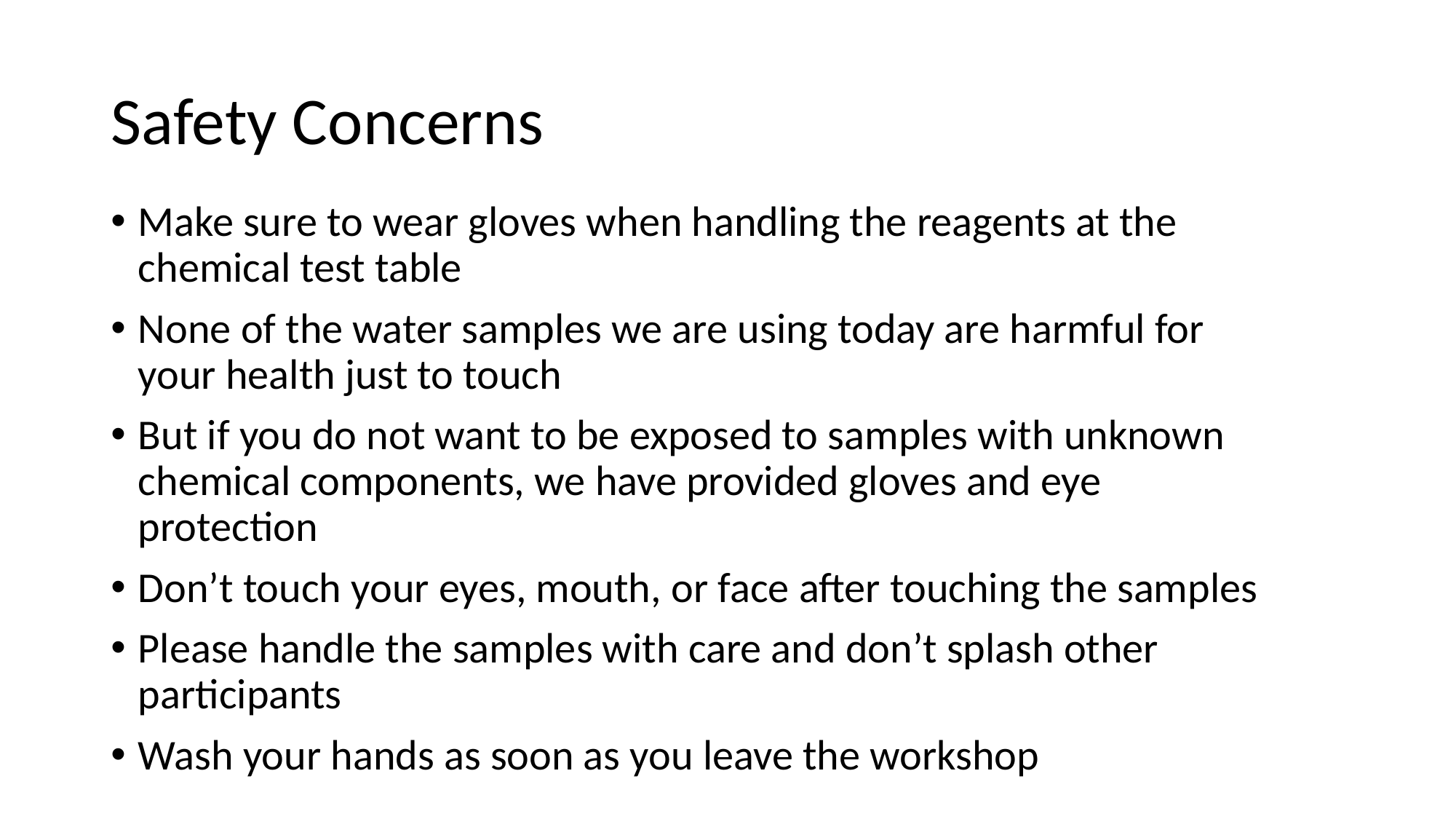

# Safety Concerns
Make sure to wear gloves when handling the reagents at the chemical test table
None of the water samples we are using today are harmful for your health just to touch
But if you do not want to be exposed to samples with unknown chemical components, we have provided gloves and eye protection
Don’t touch your eyes, mouth, or face after touching the samples
Please handle the samples with care and don’t splash other participants
Wash your hands as soon as you leave the workshop